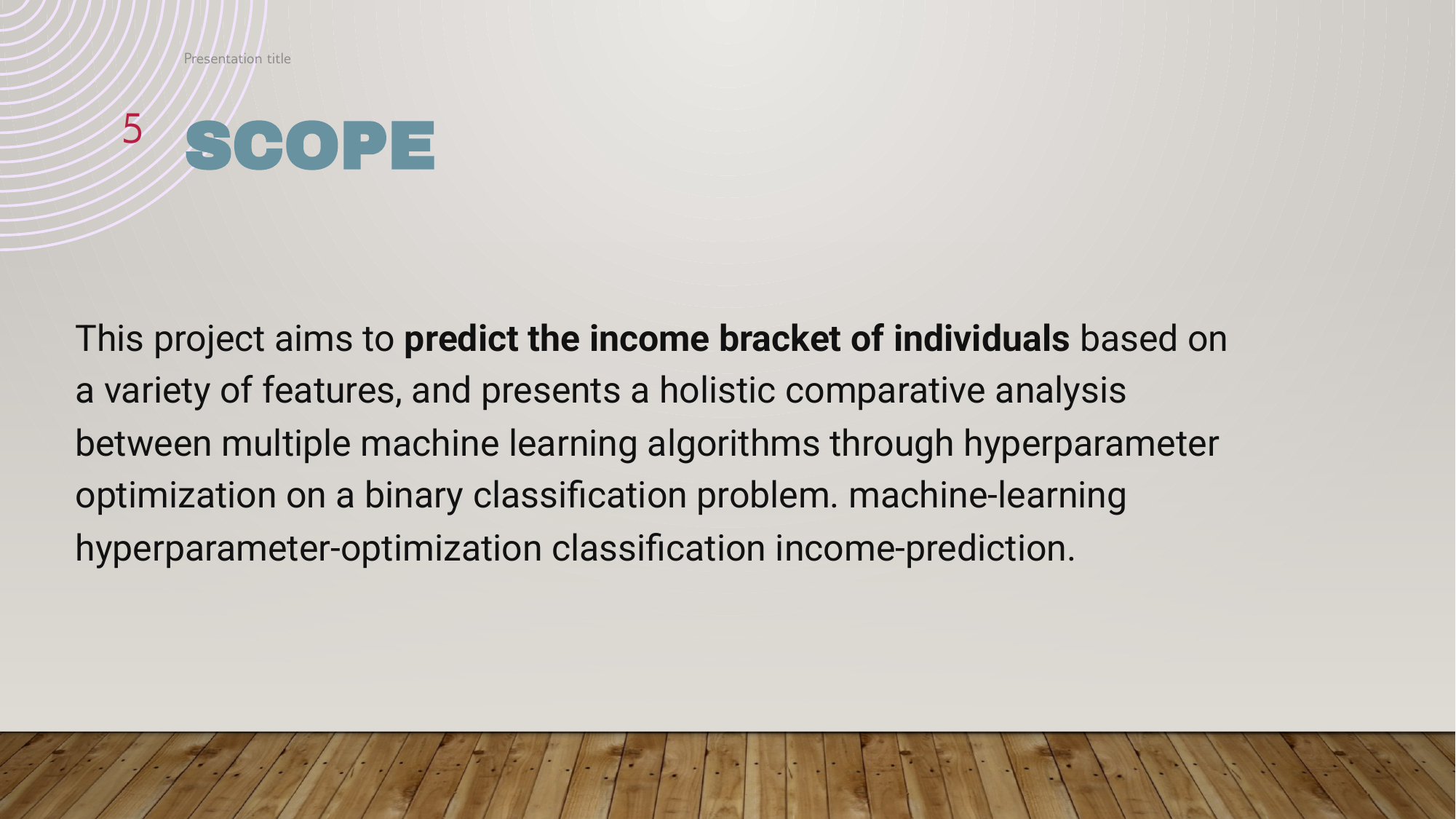

Presentation title
5
# Scope
This project aims to predict the income bracket of individuals based on a variety of features, and presents a holistic comparative analysis between multiple machine learning algorithms through hyperparameter optimization on a binary classification problem. machine-learning hyperparameter-optimization classification income-prediction.